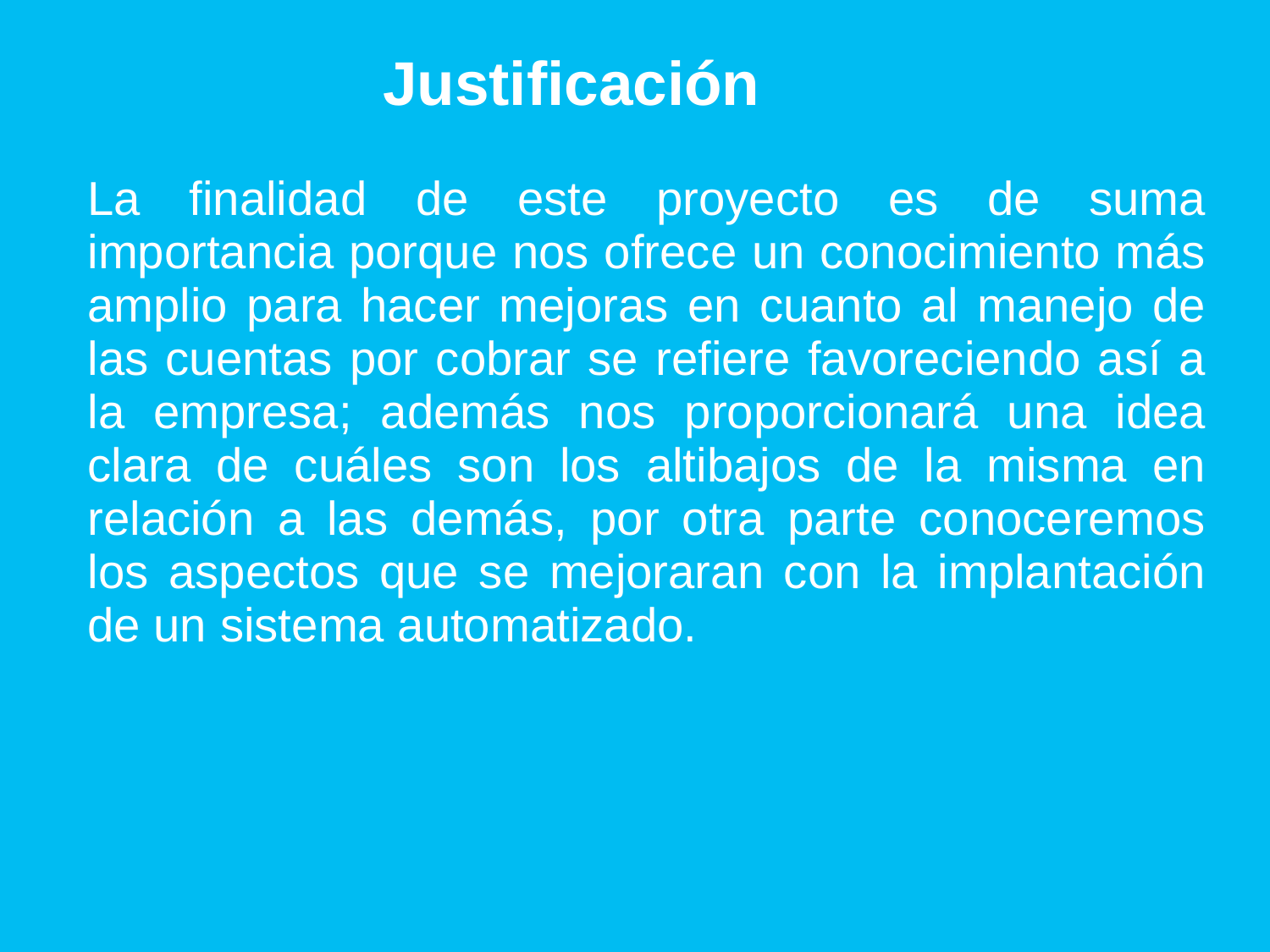

Justificación
La finalidad de este proyecto es de suma importancia porque nos ofrece un conocimiento más amplio para hacer mejoras en cuanto al manejo de las cuentas por cobrar se refiere favoreciendo así a la empresa; además nos proporcionará una idea clara de cuáles son los altibajos de la misma en relación a las demás, por otra parte conoceremos los aspectos que se mejoraran con la implantación de un sistema automatizado.